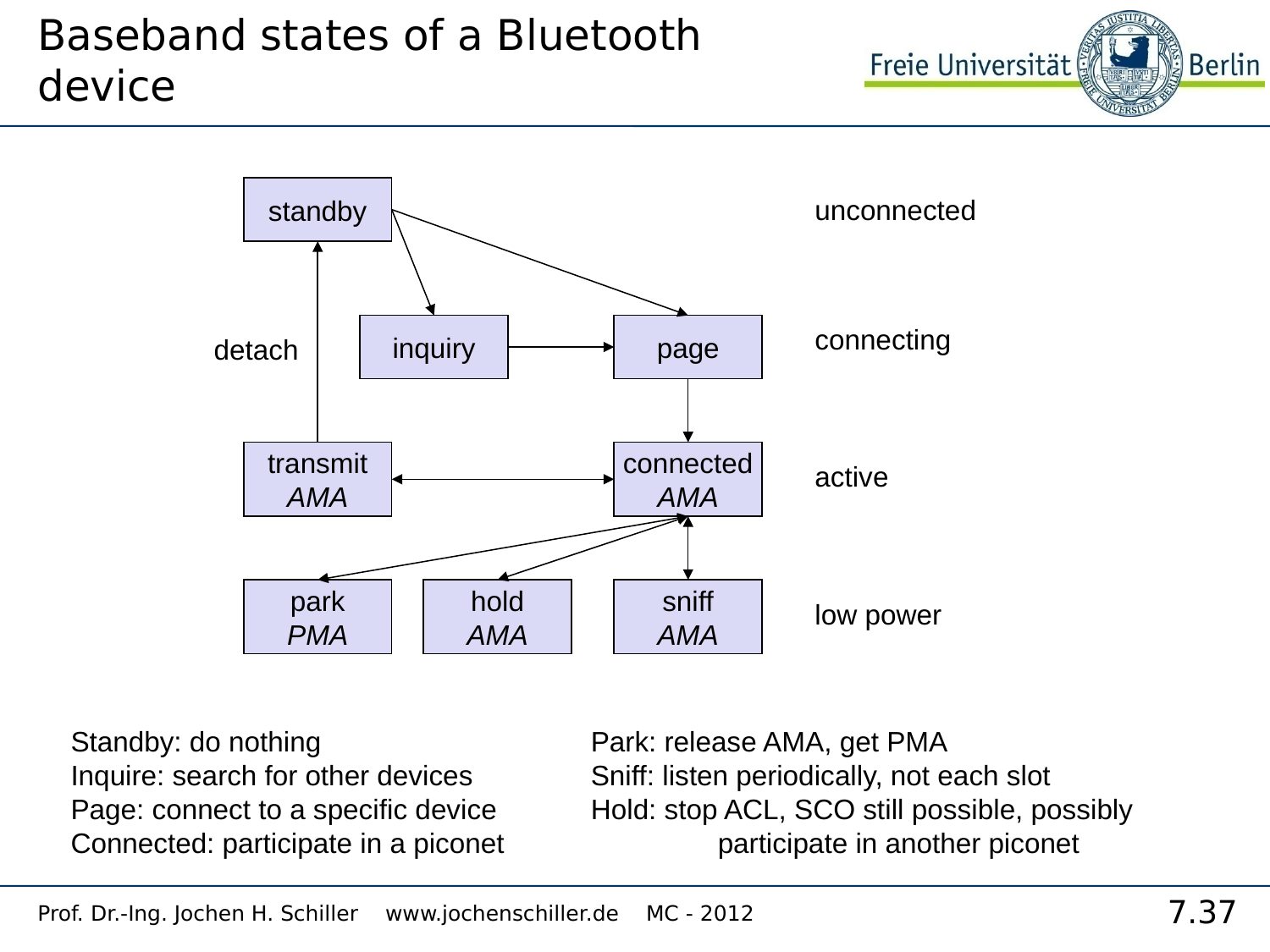

# Baseband states of a Bluetooth device
standby
unconnected
inquiry
page
connecting
detach
transmit
AMA
connected
AMA
active
park
PMA
hold
AMA
sniff
AMA
low power
Standby: do nothing
Inquire: search for other devices
Page: connect to a specific device
Connected: participate in a piconet
Park: release AMA, get PMA
Sniff: listen periodically, not each slot
Hold: stop ACL, SCO still possible, possibly
	participate in another piconet
Prof. Dr.-Ing. Jochen H. Schiller    www.jochenschiller.de    MC - 2012